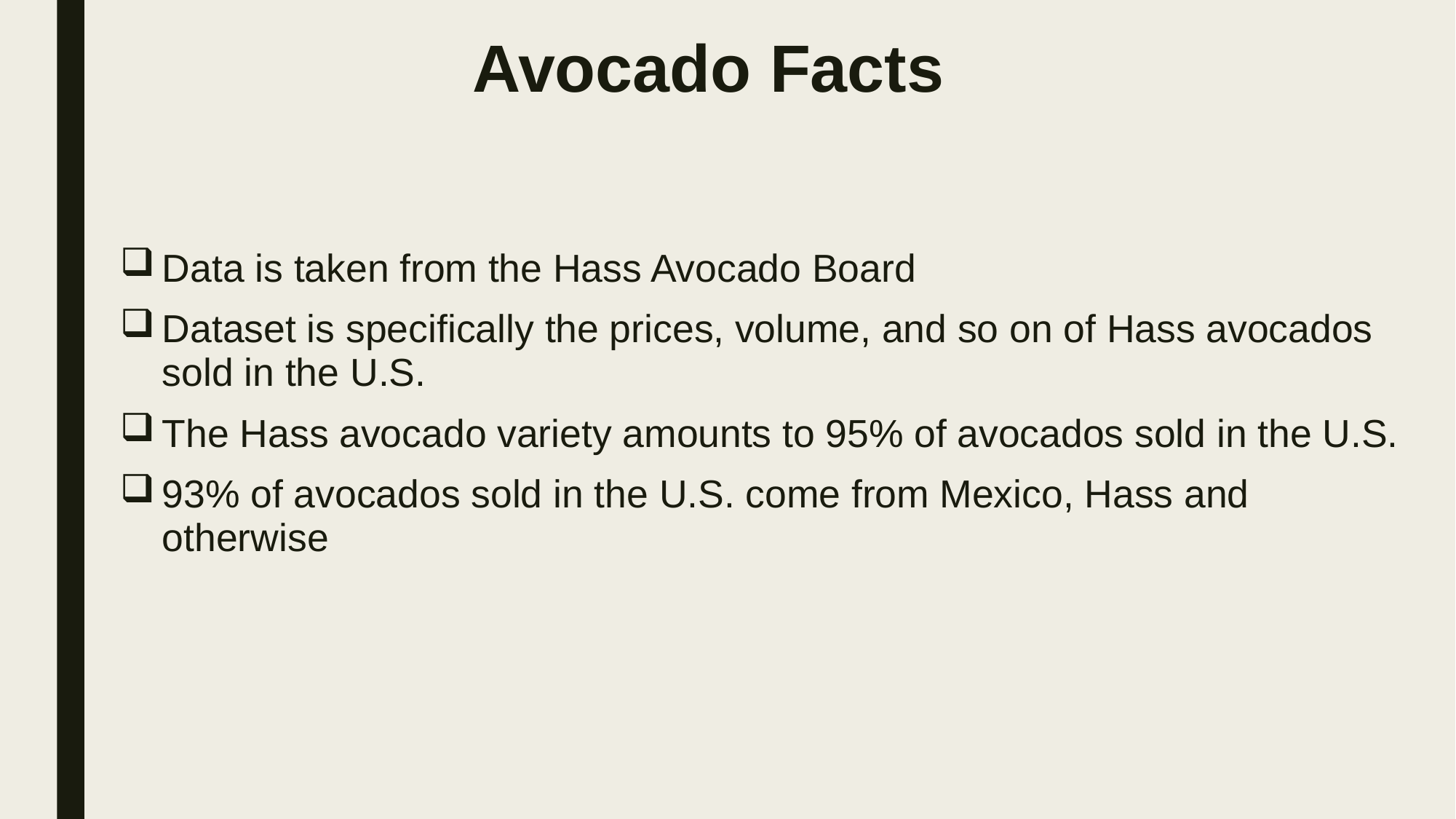

# Avocado Facts
Data is taken from the Hass Avocado Board
Dataset is specifically the prices, volume, and so on of Hass avocados sold in the U.S.
The Hass avocado variety amounts to 95% of avocados sold in the U.S.
93% of avocados sold in the U.S. come from Mexico, Hass and otherwise